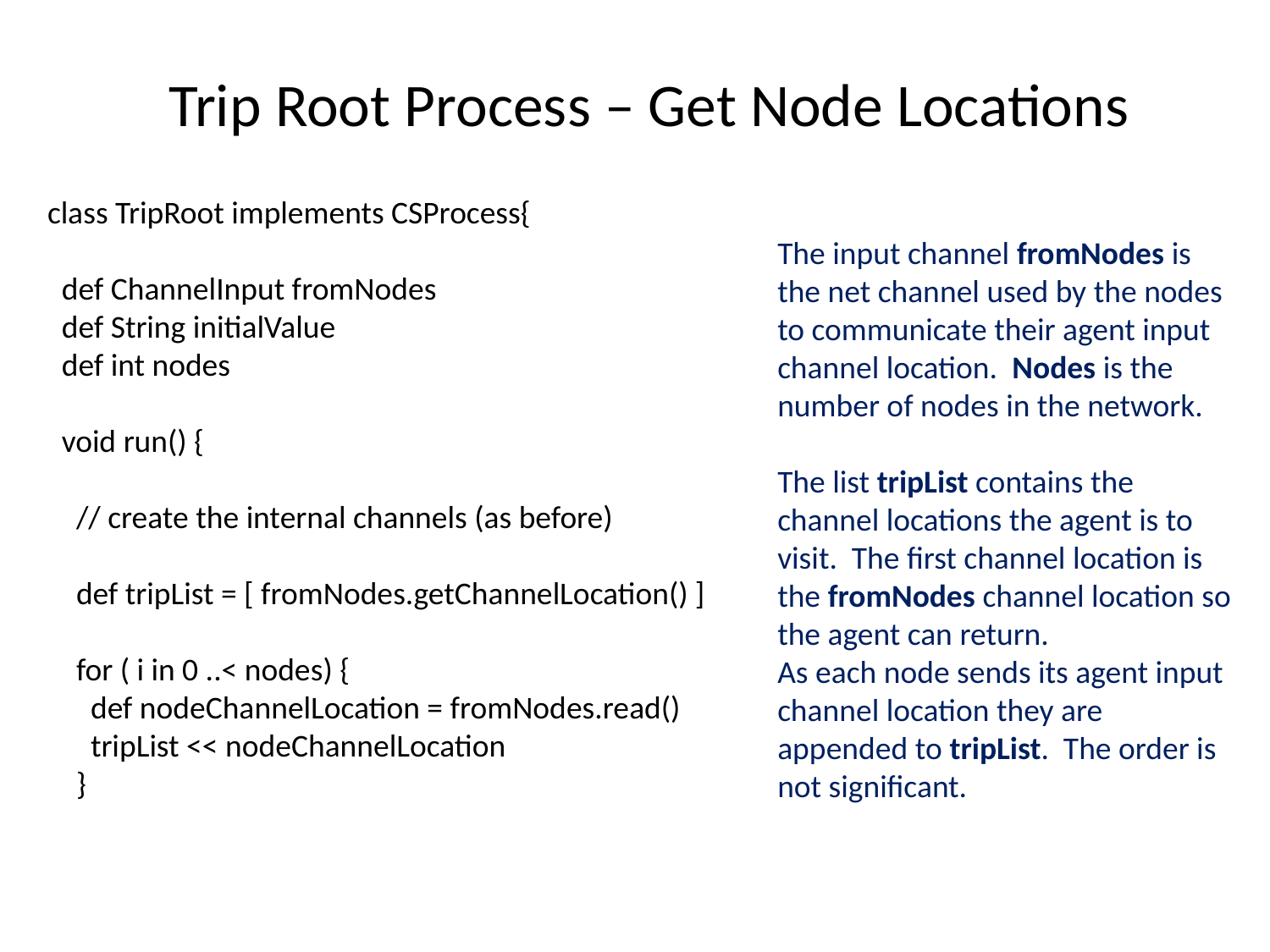

# Trip Root Process – Get Node Locations
class TripRoot implements CSProcess{

  def ChannelInput fromNodes
  def String initialValue
  def int nodes

  void run() {

    // create the internal channels (as before)

    def tripList = [ fromNodes.getChannelLocation() ]

    for ( i in 0 ..< nodes) {
      def nodeChannelLocation = fromNodes.read()
      tripList << nodeChannelLocation
    }
The input channel fromNodes is the net channel used by the nodes to communicate their agent input channel location.  Nodes is the number of nodes in the network.

The list tripList contains the channel locations the agent is to visit.  The first channel location is the fromNodes channel location so the agent can return.
As each node sends its agent input channel location they are appended to tripList.  The order is not significant.